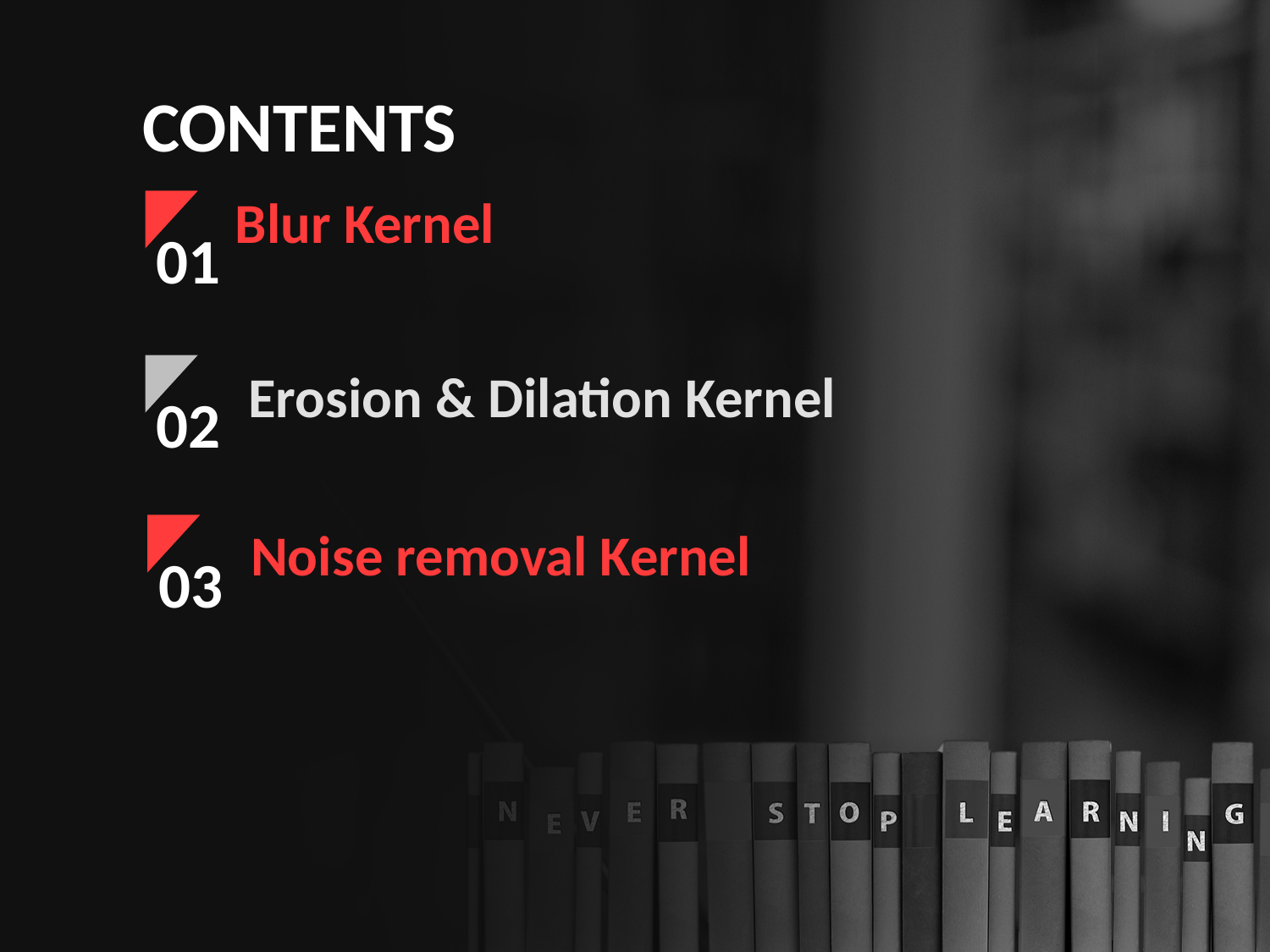

CONTENTS
Blur Kernel

01

02
Erosion & Dilation Kernel
Noise removal Kernel

03